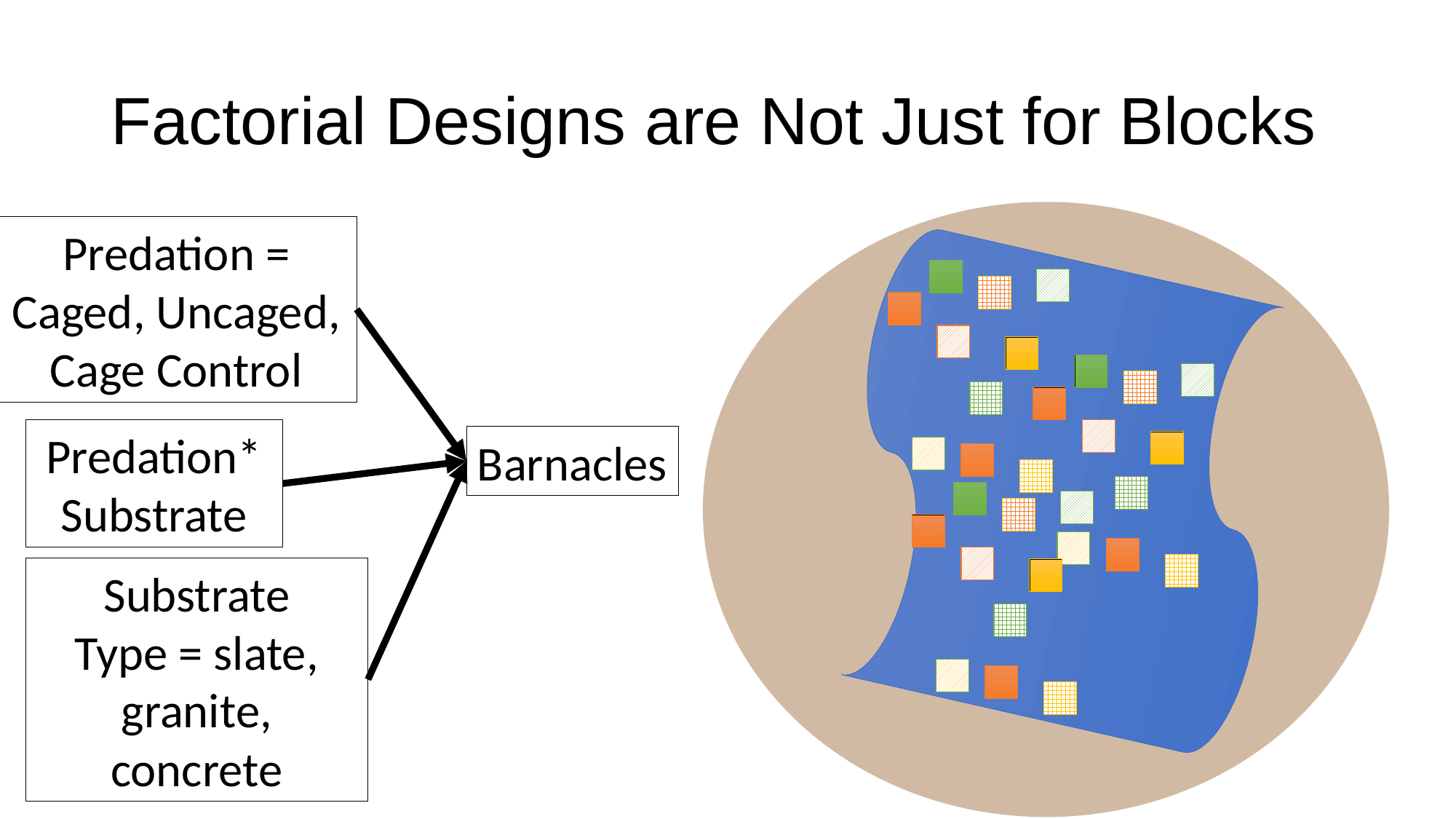

# Factorial Designs are Not Just for Blocks

Predation = Caged, Uncaged, Cage Control

Predation*Substrate
Barnacles

Substrate
Type = slate, granite, concrete